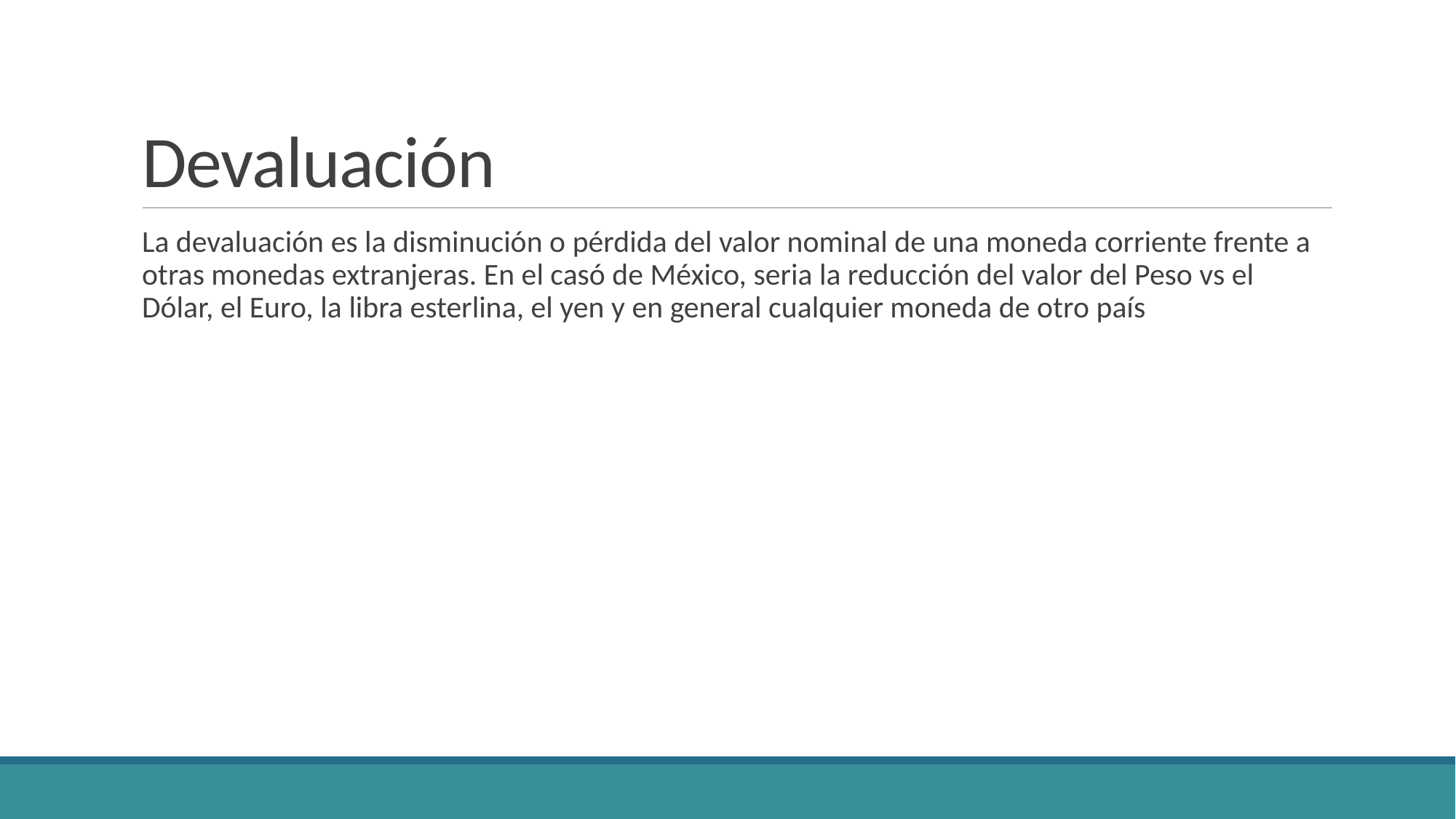

# Devaluación
La devaluación es la disminución o pérdida del valor nominal de una moneda corriente frente a otras monedas extranjeras. En el casó de México, seria la reducción del valor del Peso vs el Dólar, el Euro, la libra esterlina, el yen y en general cualquier moneda de otro país